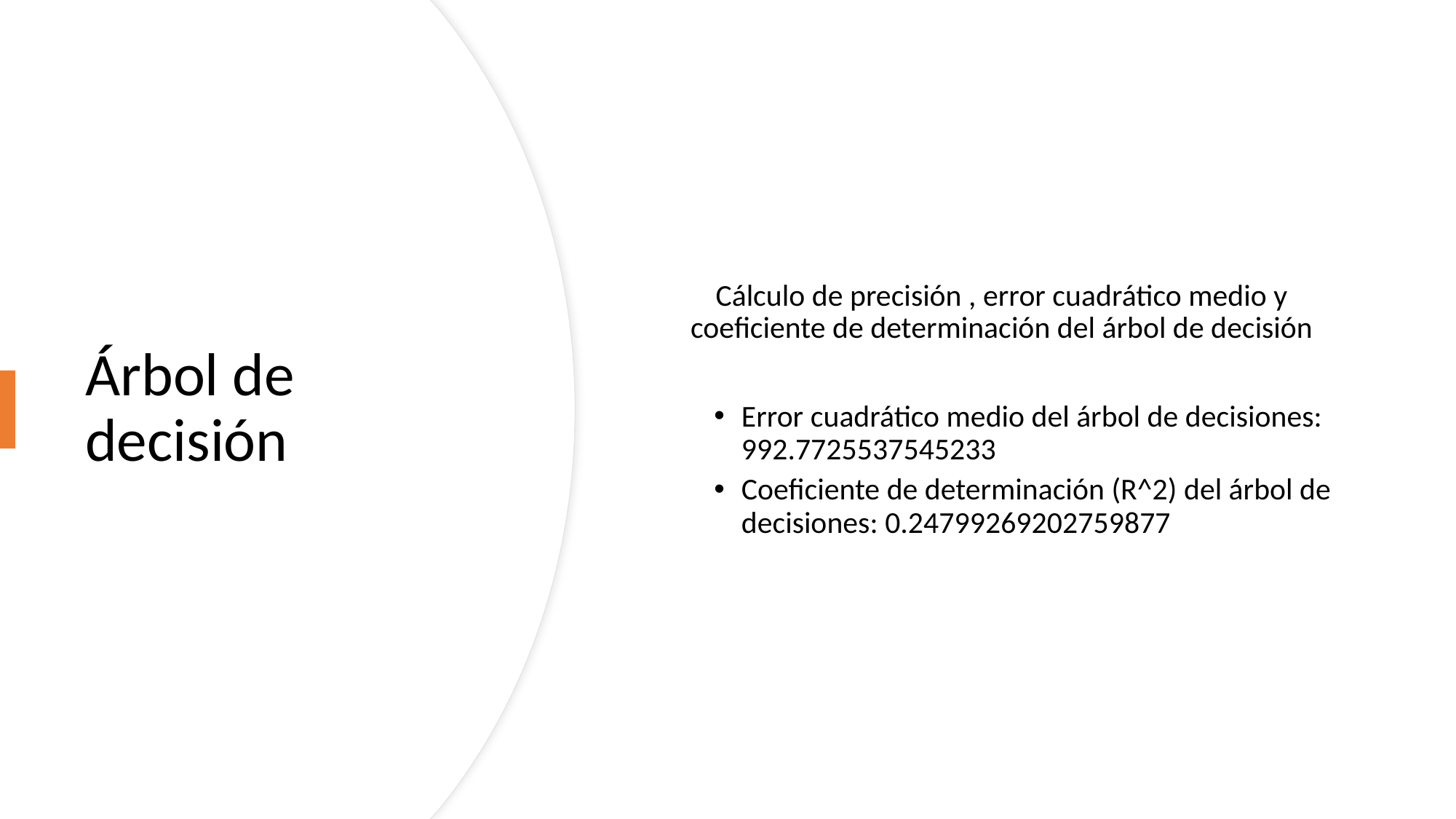

Cálculo de precisión , error cuadrático medio y coeficiente de determinación del árbol de decisión

Error cuadrático medio del árbol de decisiones: 992.7725537545233
Coeficiente de determinación (R^2) del árbol de decisiones: 0.24799269202759877
# Árbol de decisión